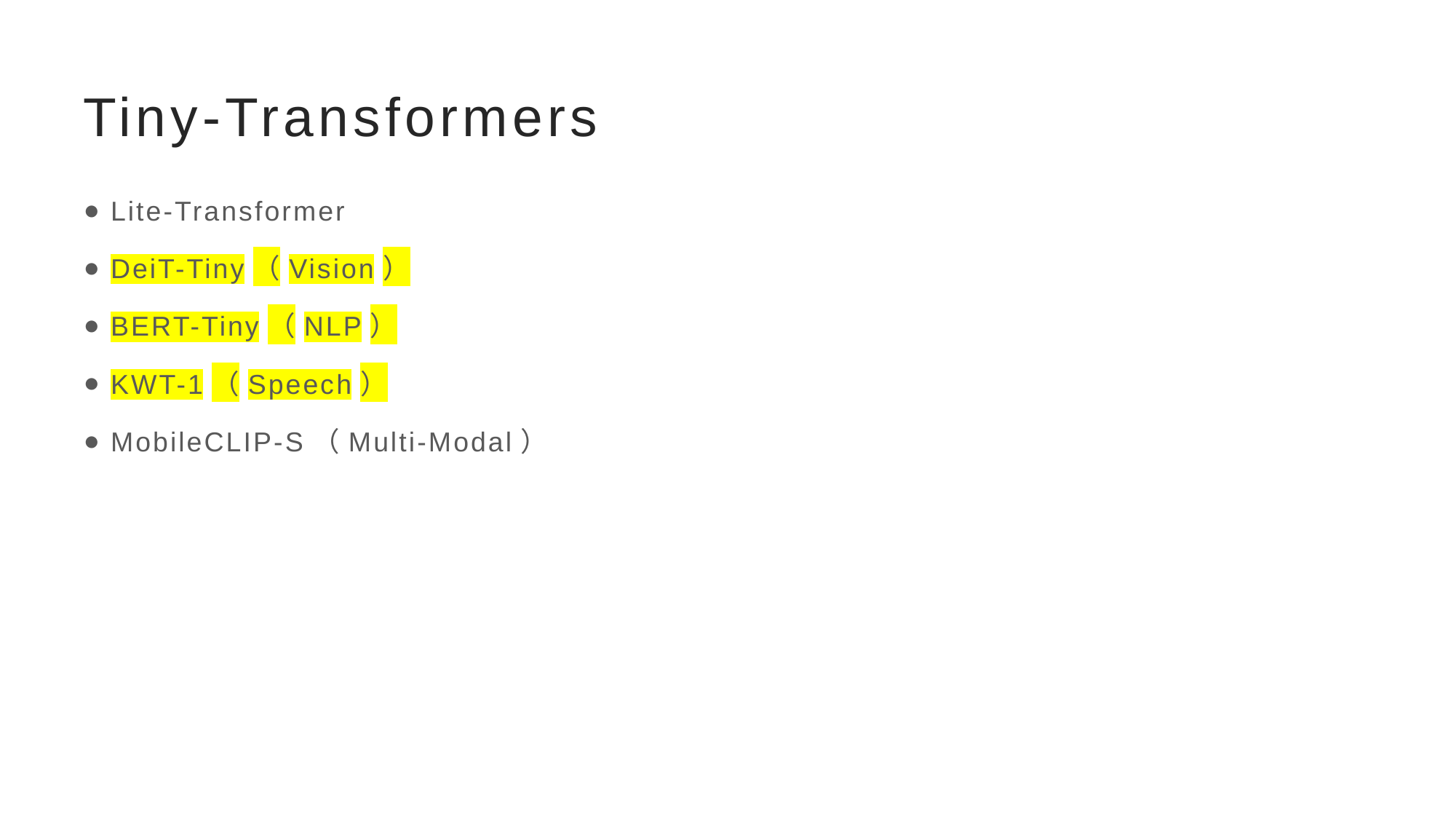

# Tiny-Transformers
Lite-Transformer
DeiT-Tiny（Vision）
BERT-Tiny（NLP）
KWT-1（Speech）
MobileCLIP-S（Multi-Modal）